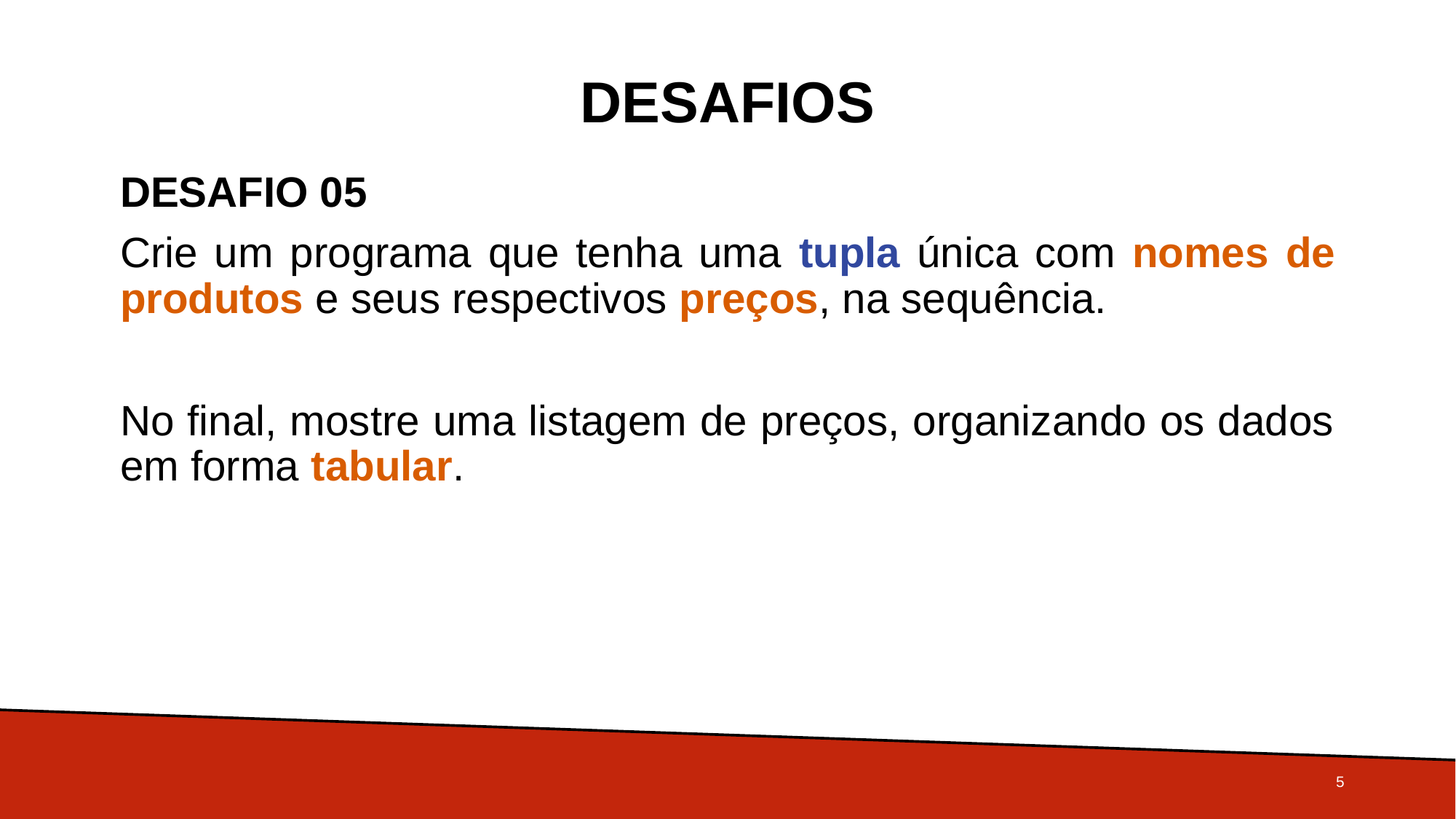

# Desafios
DESAFIO 05
Crie um programa que tenha uma tupla única com nomes de produtos e seus respectivos preços, na sequência.

No final, mostre uma listagem de preços, organizando os dados em forma tabular.

5